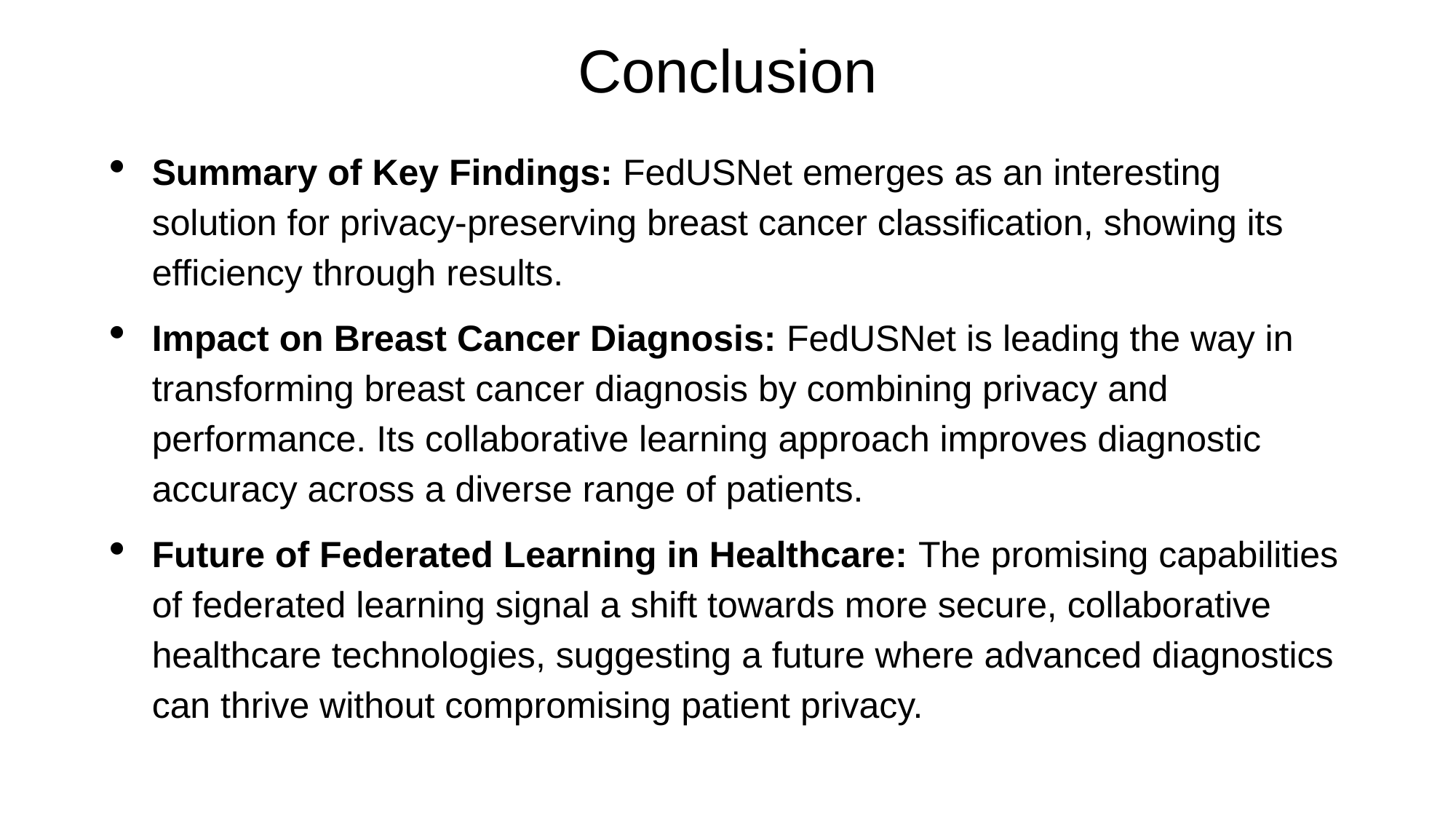

# Conclusion
Summary of Key Findings: FedUSNet emerges as an interesting solution for privacy-preserving breast cancer classification, showing its efficiency through results.
Impact on Breast Cancer Diagnosis: FedUSNet is leading the way in transforming breast cancer diagnosis by combining privacy and performance. Its collaborative learning approach improves diagnostic accuracy across a diverse range of patients.
Future of Federated Learning in Healthcare: The promising capabilities of federated learning signal a shift towards more secure, collaborative healthcare technologies, suggesting a future where advanced diagnostics can thrive without compromising patient privacy.